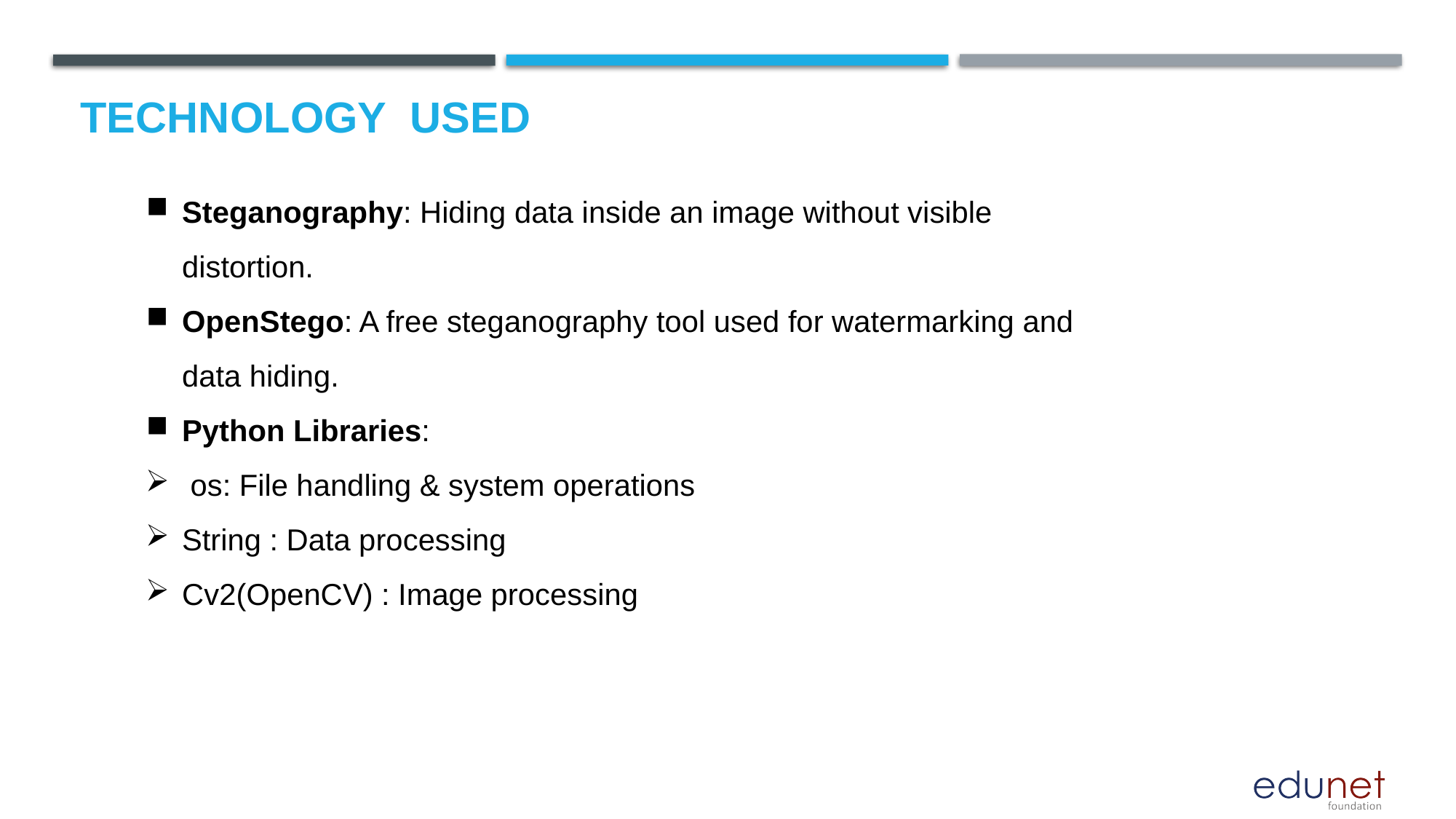

# Technology  used
Steganography: Hiding data inside an image without visible distortion.
OpenStego: A free steganography tool used for watermarking and data hiding.
Python Libraries:
 os: File handling & system operations
String : Data processing
Cv2(OpenCV) : Image processing